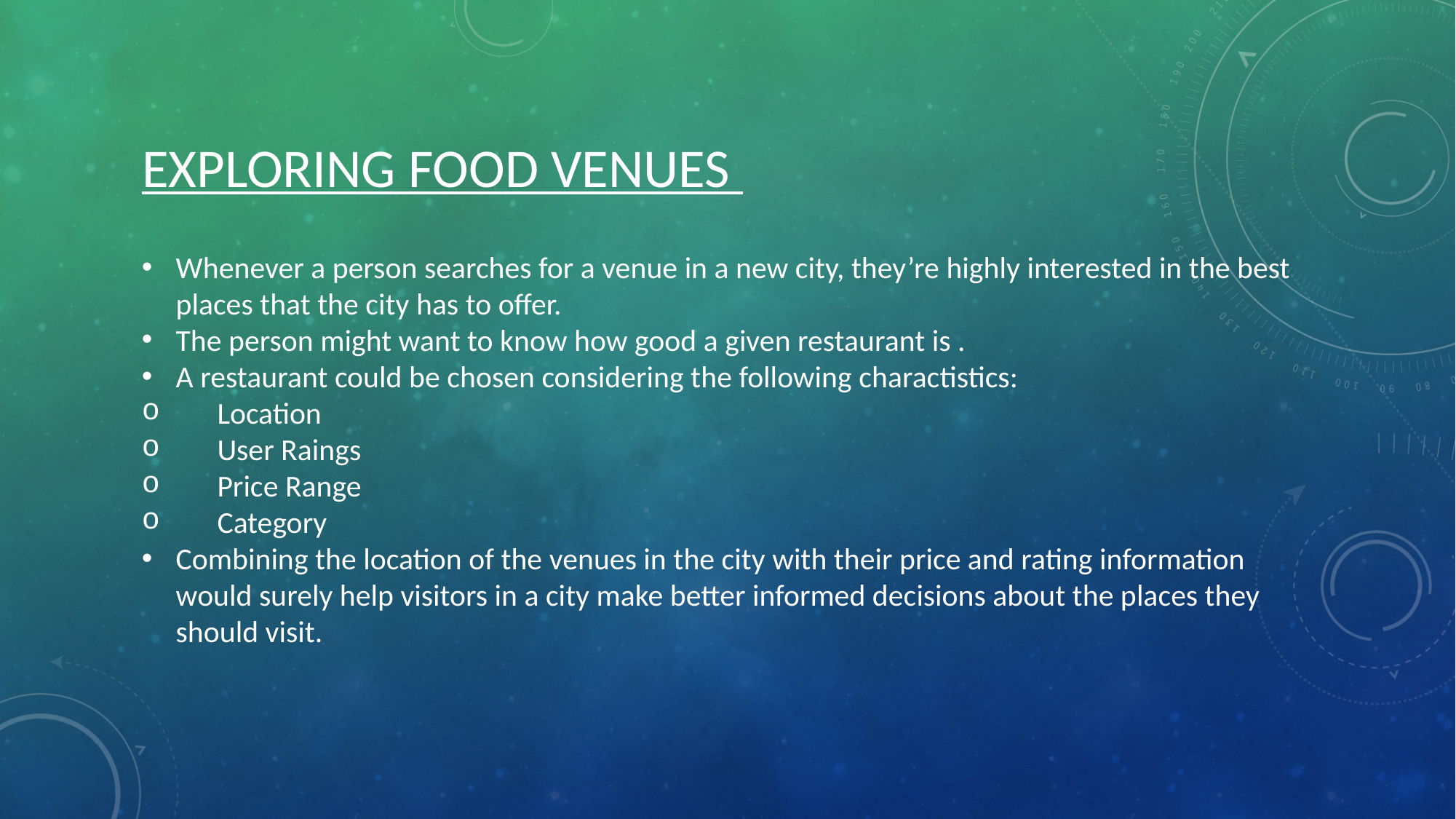

# Exploring Food Venues
Whenever a person searches for a venue in a new city, they’re highly interested in the best places that the city has to offer.
The person might want to know how good a given restaurant is .
A restaurant could be chosen considering the following charactistics:
      Location
      User Raings
      Price Range
      Category
Combining the location of the venues in the city with their price and rating information would surely help visitors in a city make better informed decisions about the places they should visit.